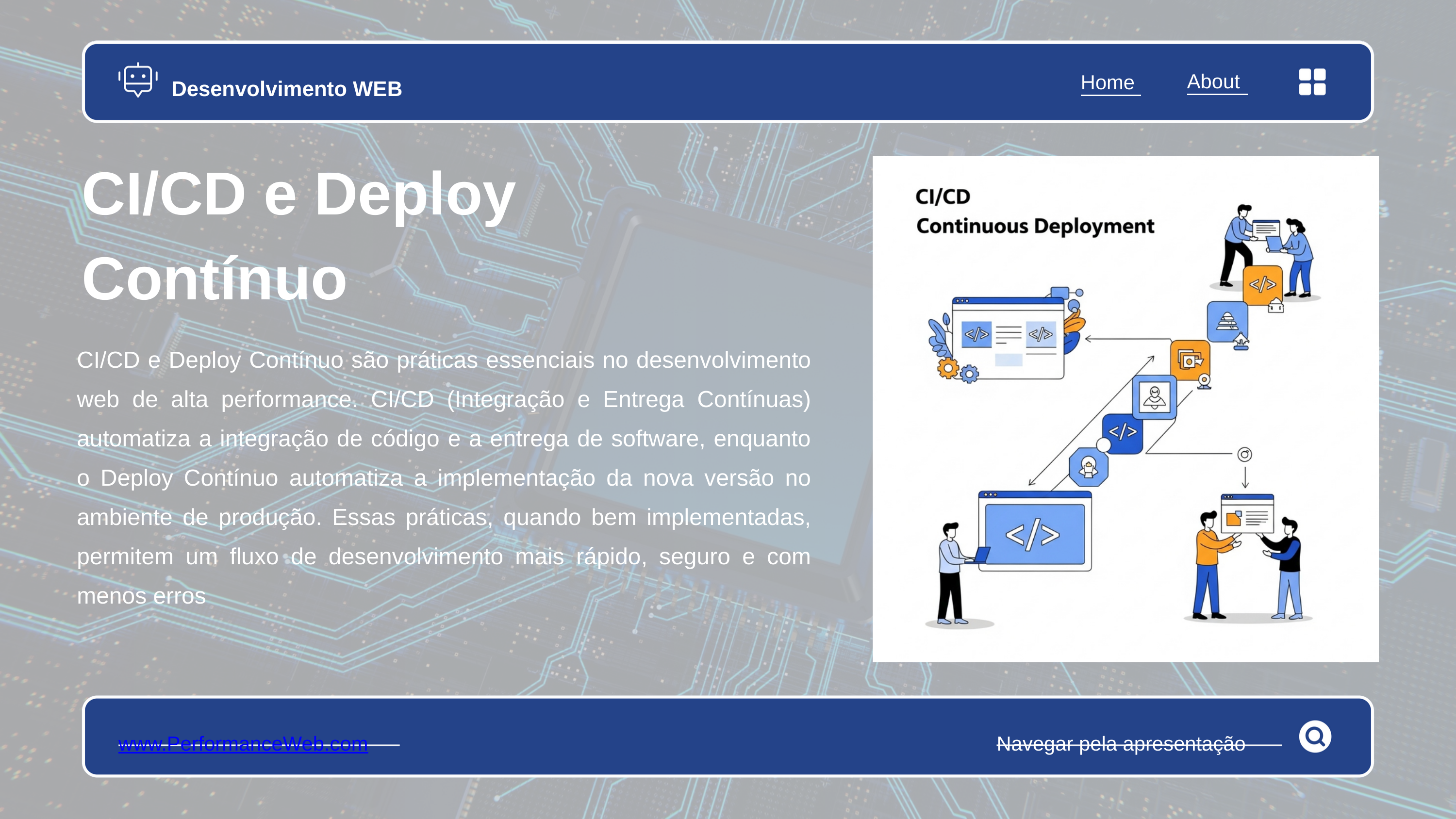

About
Home
About
Home
Contact
Desenvolvimento WEB
Desenvolvimento WEB

CI/CD e Deploy Contínuo

CI/CD e Deploy Contínuo são práticas essenciais no desenvolvimento web de alta performance. CI/CD (Integração e Entrega Contínuas) automatiza a integração de código e a entrega de software, enquanto o Deploy Contínuo automatiza a implementação da nova versão no ambiente de produção. Essas práticas, quando bem implementadas, permitem um fluxo de desenvolvimento mais rápido, seguro e com menos erros

www.PerformanceWeb.com
Navegar pela apresentação